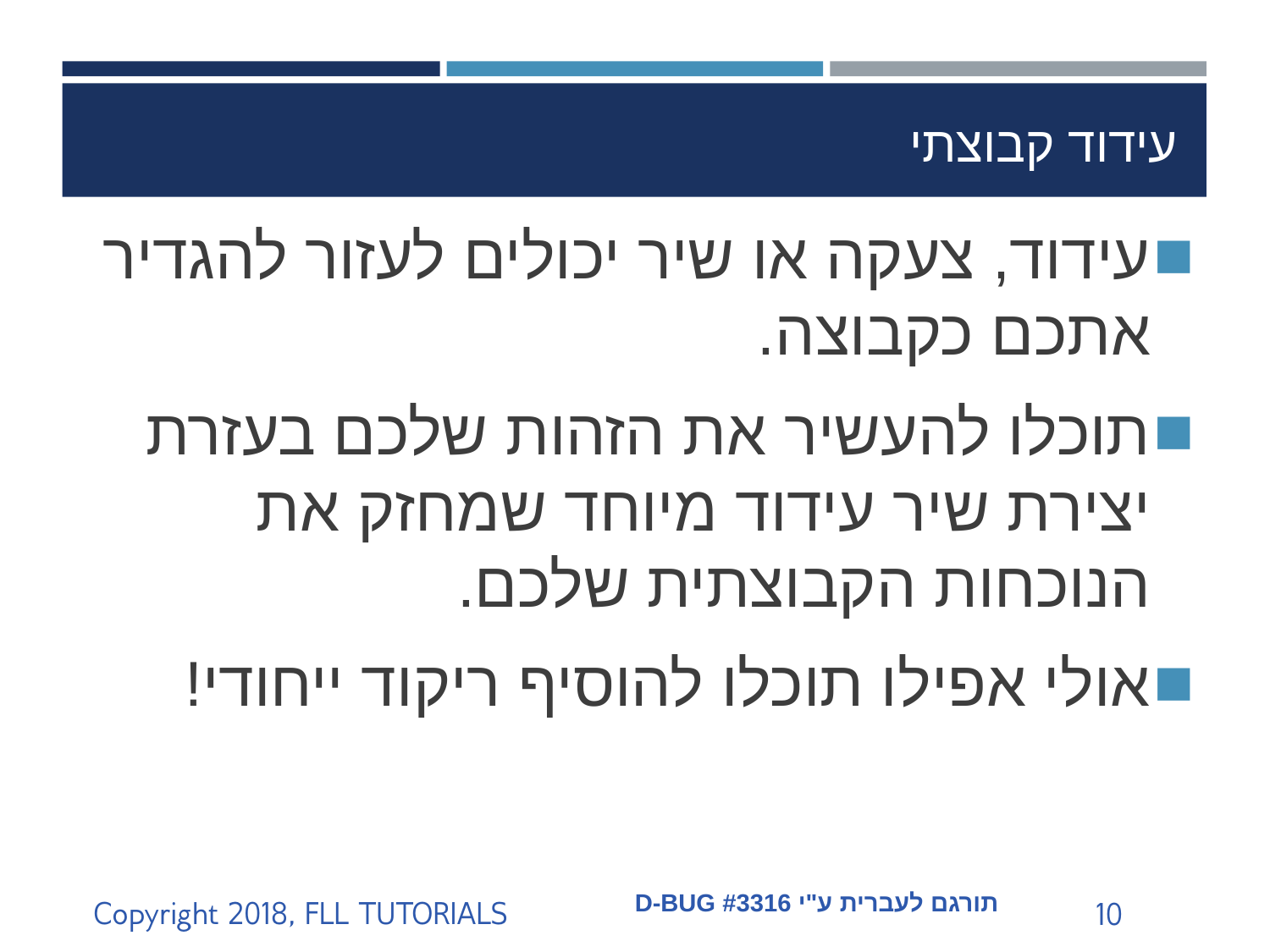

# עידוד קבוצתי
עידוד, צעקה או שיר יכולים לעזור להגדיר אתכם כקבוצה.
תוכלו להעשיר את הזהות שלכם בעזרת יצירת שיר עידוד מיוחד שמחזק את הנוכחות הקבוצתית שלכם.
אולי אפילו תוכלו להוסיף ריקוד ייחודי!
תורגם לעברית ע"י D-BUG #3316
Copyright 2018, FLL TUTORIALS
10